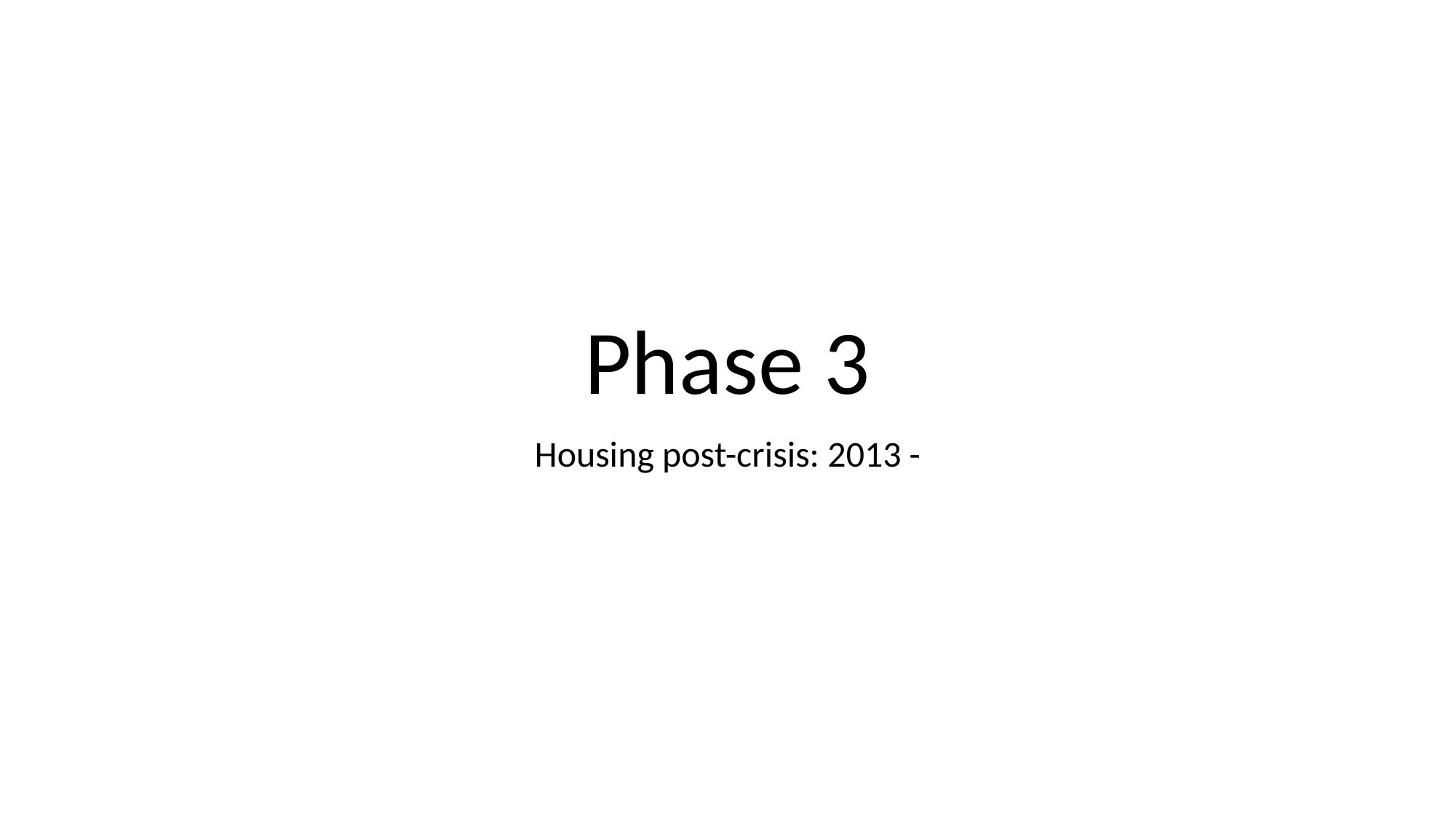

# Phase 3
Housing post-crisis: 2013 -